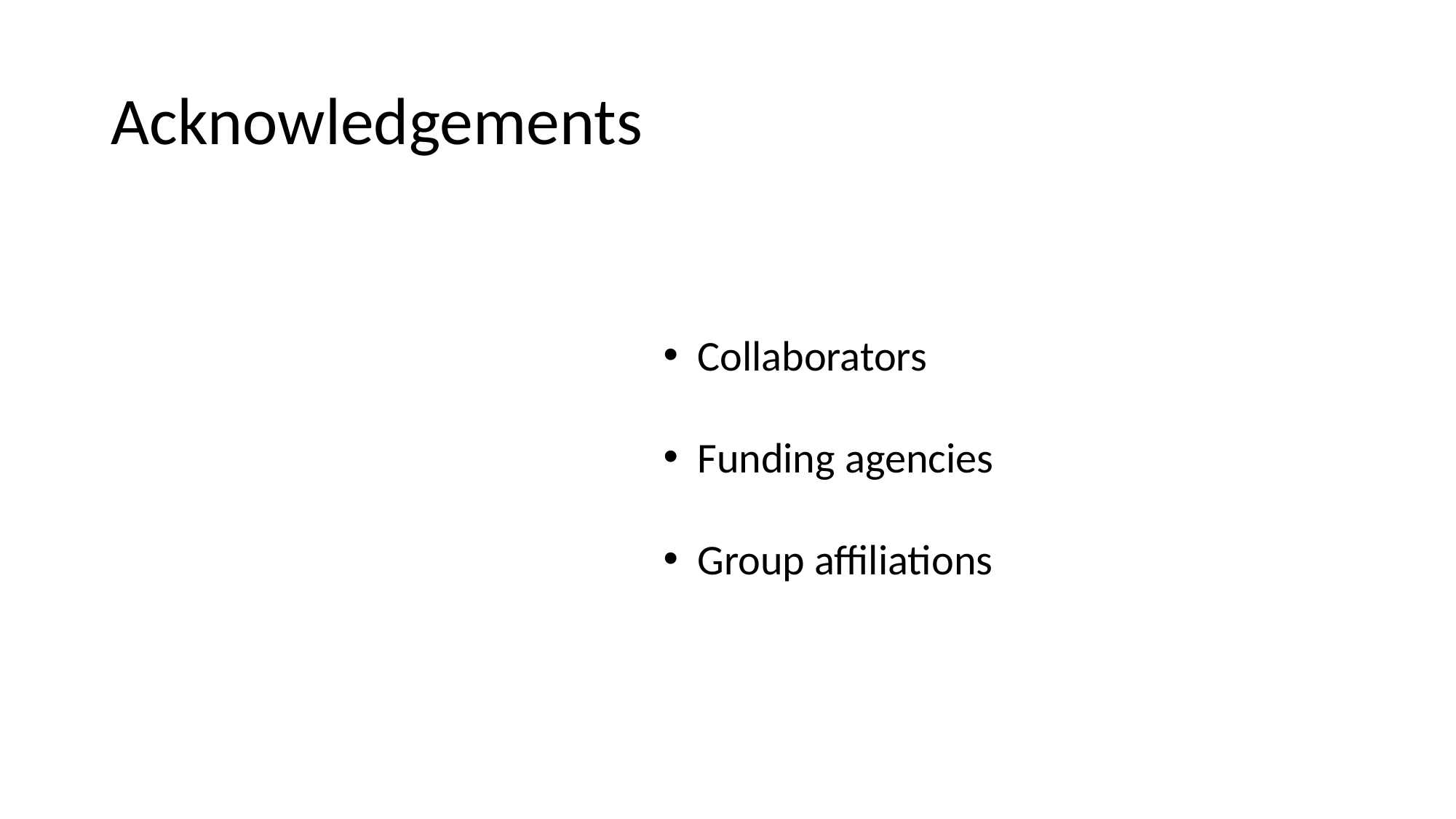

# Acknowledgements
Collaborators

Funding agencies

Group affiliations